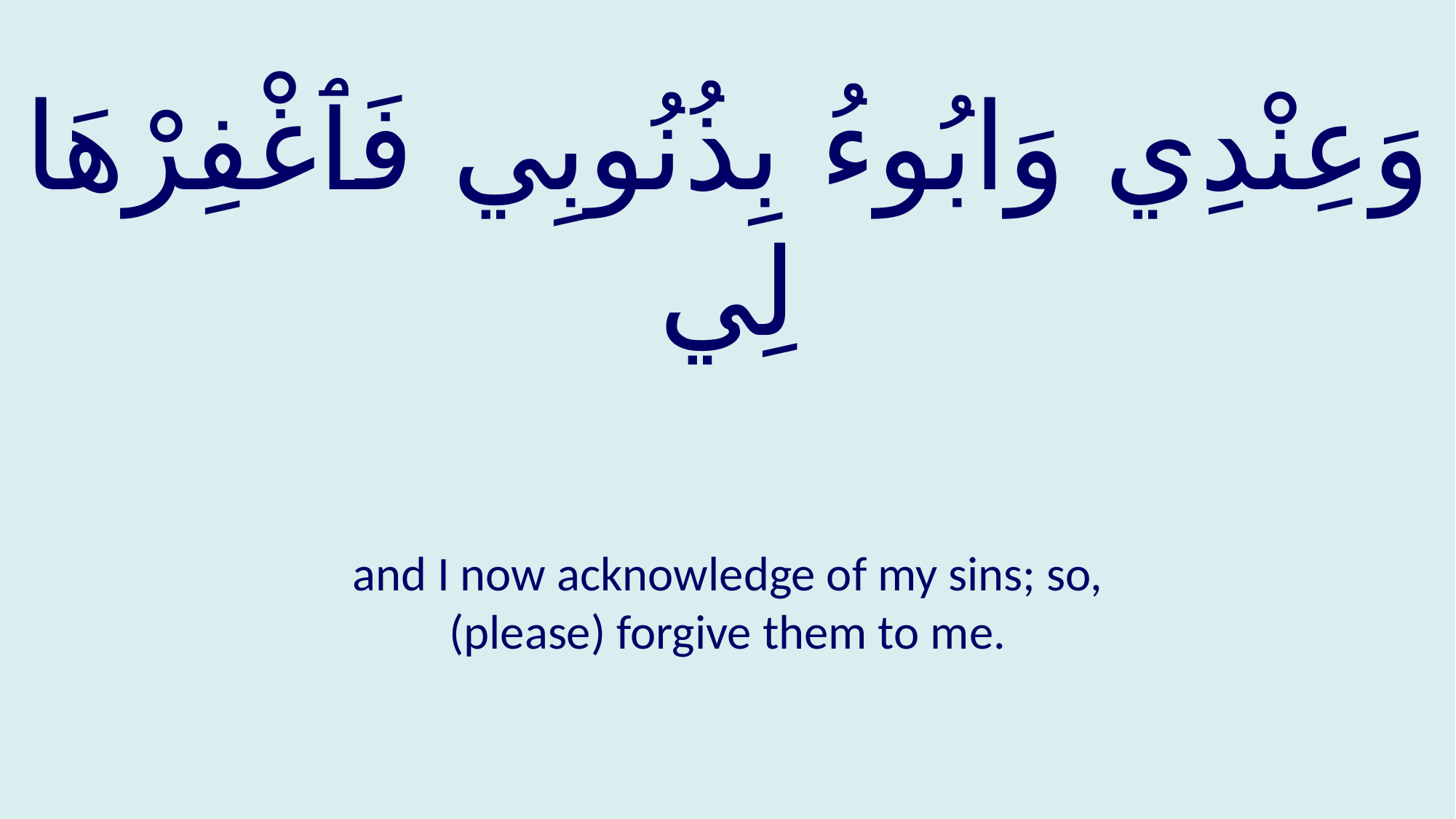

# وَعِنْدِي وَابُوءُ بِذُنُوبِي فَٱغْفِرْهَا لِي
and I now acknowledge of my sins; so, (please) forgive them to me.